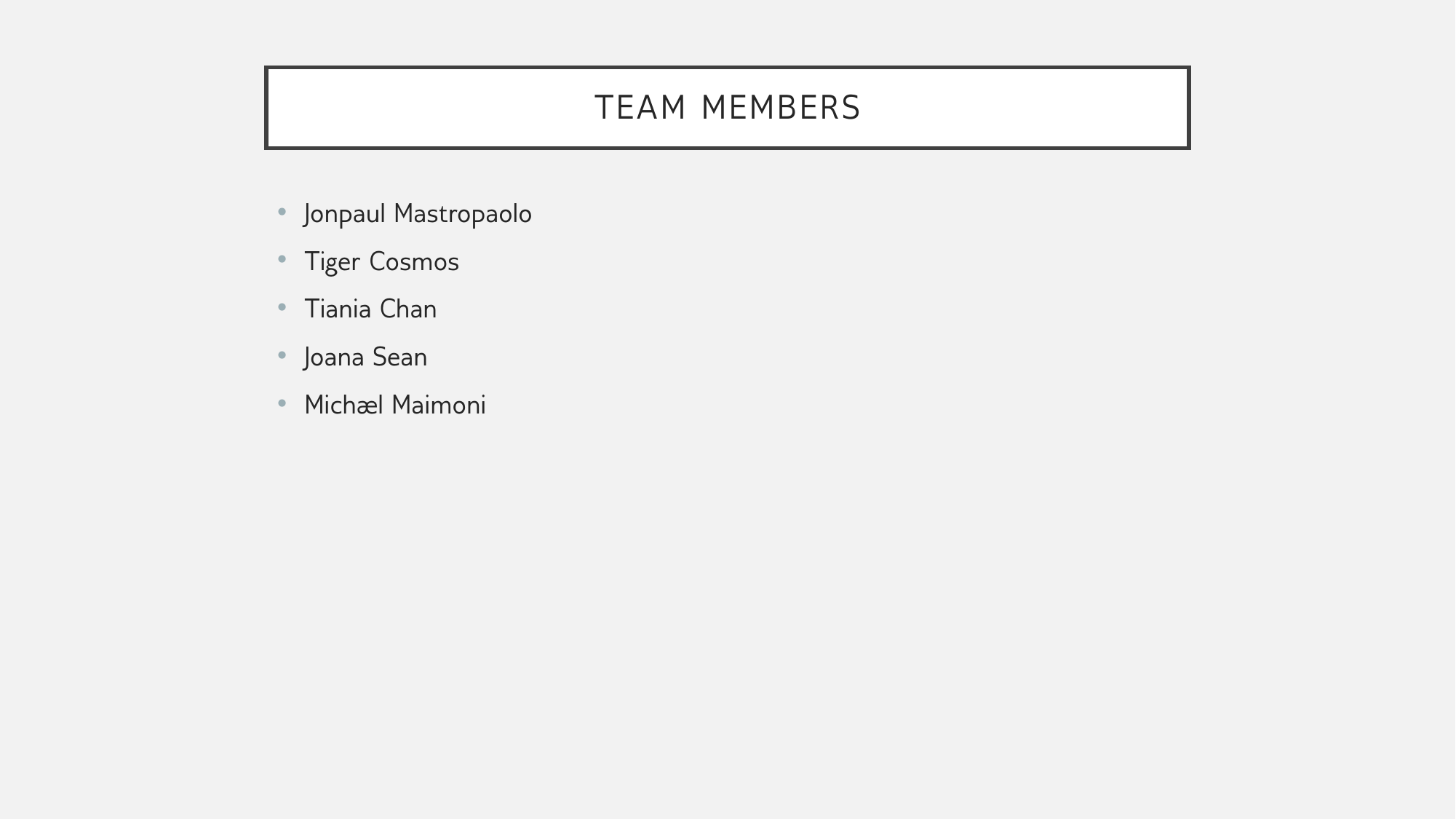

# Team Members
Jonpaul Mastropaolo
Tiger Cosmos
Tiania Chan
Joana Sean
Michael Maimoni